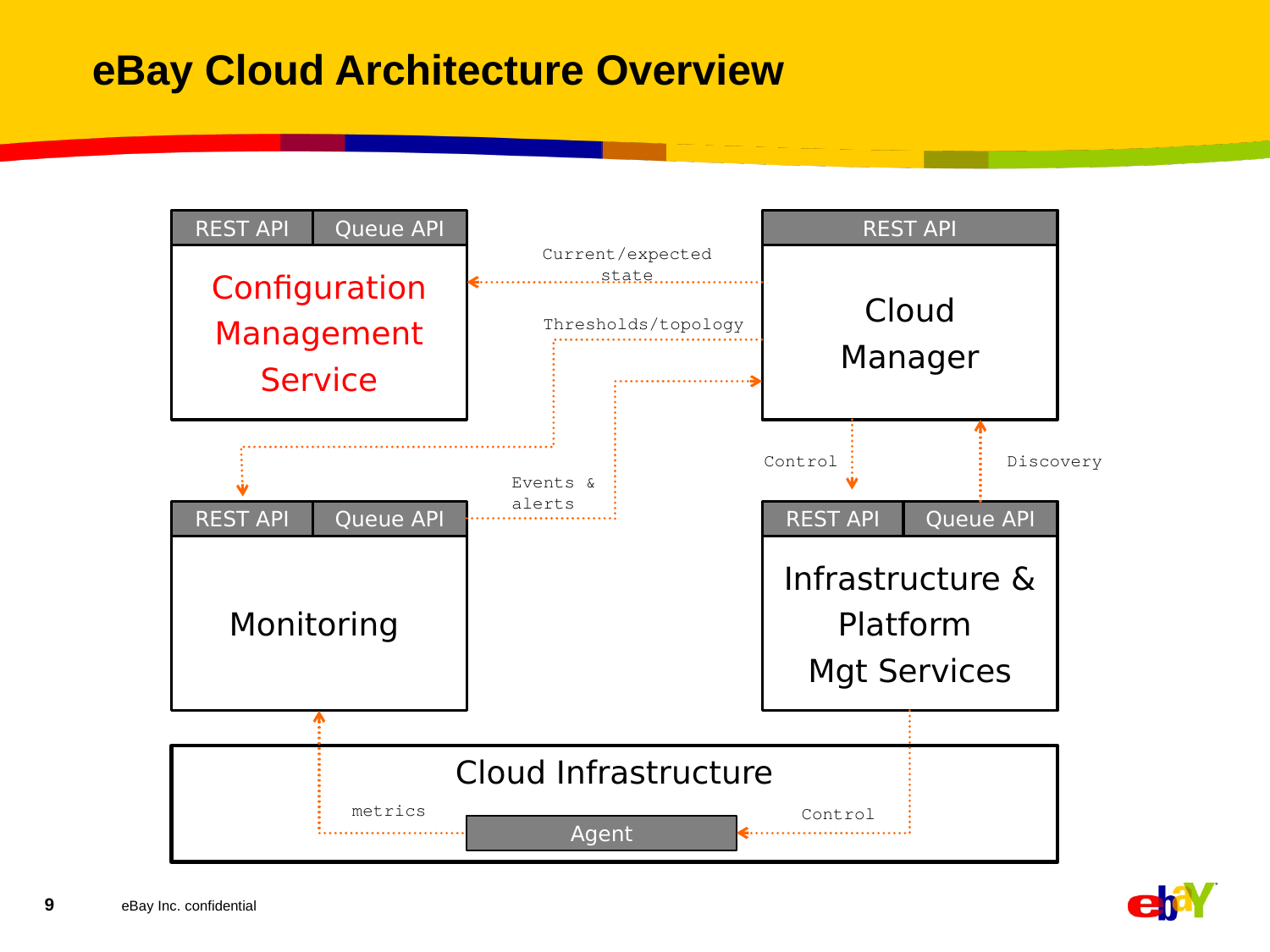

# eBay Cloud Architecture Overview
REST API
Queue API
REST API
Current/expected
state
Configuration
Management
Service
Cloud
Manager
Thresholds/topology

Control
Discovery
Events &
alerts
REST API
Queue API
REST API
Queue API
Monitoring
Infrastructure &
Platform
Mgt Services
Cloud Infrastructure
metrics
Control
Agent